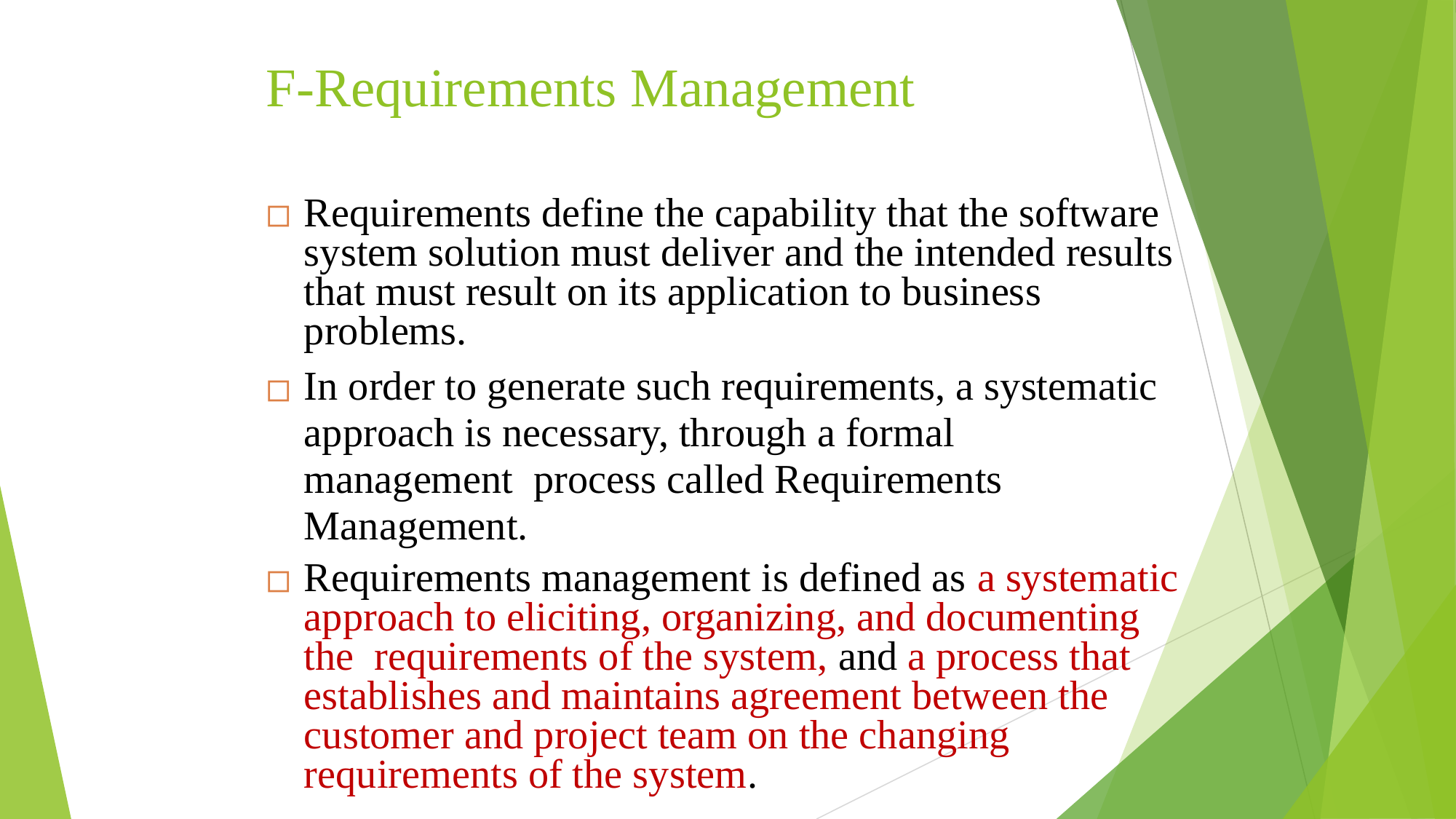

# F-Requirements Management
Requirements define the capability that the software  system solution must deliver and the intended results  that must result on its application to business problems.
In order to generate such requirements, a systematic  approach is necessary, through a formal management  process called Requirements Management.
Requirements management is defined as a systematic  approach to eliciting, organizing, and documenting the  requirements of the system, and a process that  establishes and maintains agreement between the  customer and project team on the changing  requirements of the system.